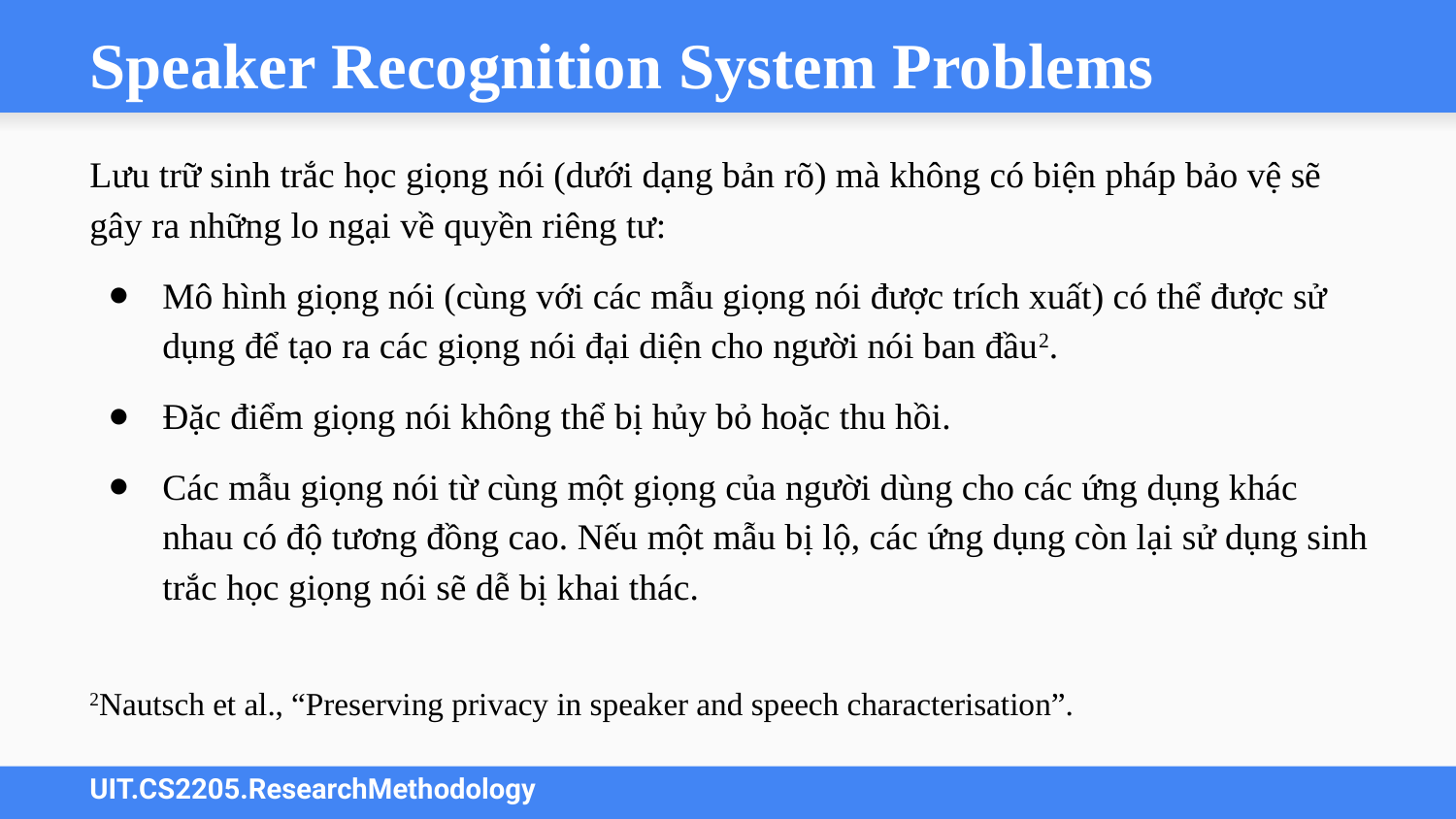

# Speaker Recognition System Problems
Lưu trữ sinh trắc học giọng nói (dưới dạng bản rõ) mà không có biện pháp bảo vệ sẽ gây ra những lo ngại về quyền riêng tư:
Mô hình giọng nói (cùng với các mẫu giọng nói được trích xuất) có thể được sử dụng để tạo ra các giọng nói đại diện cho người nói ban đầu2.
Đặc điểm giọng nói không thể bị hủy bỏ hoặc thu hồi.
Các mẫu giọng nói từ cùng một giọng của người dùng cho các ứng dụng khác nhau có độ tương đồng cao. Nếu một mẫu bị lộ, các ứng dụng còn lại sử dụng sinh trắc học giọng nói sẽ dễ bị khai thác.
2Nautsch et al., “Preserving privacy in speaker and speech characterisation”.